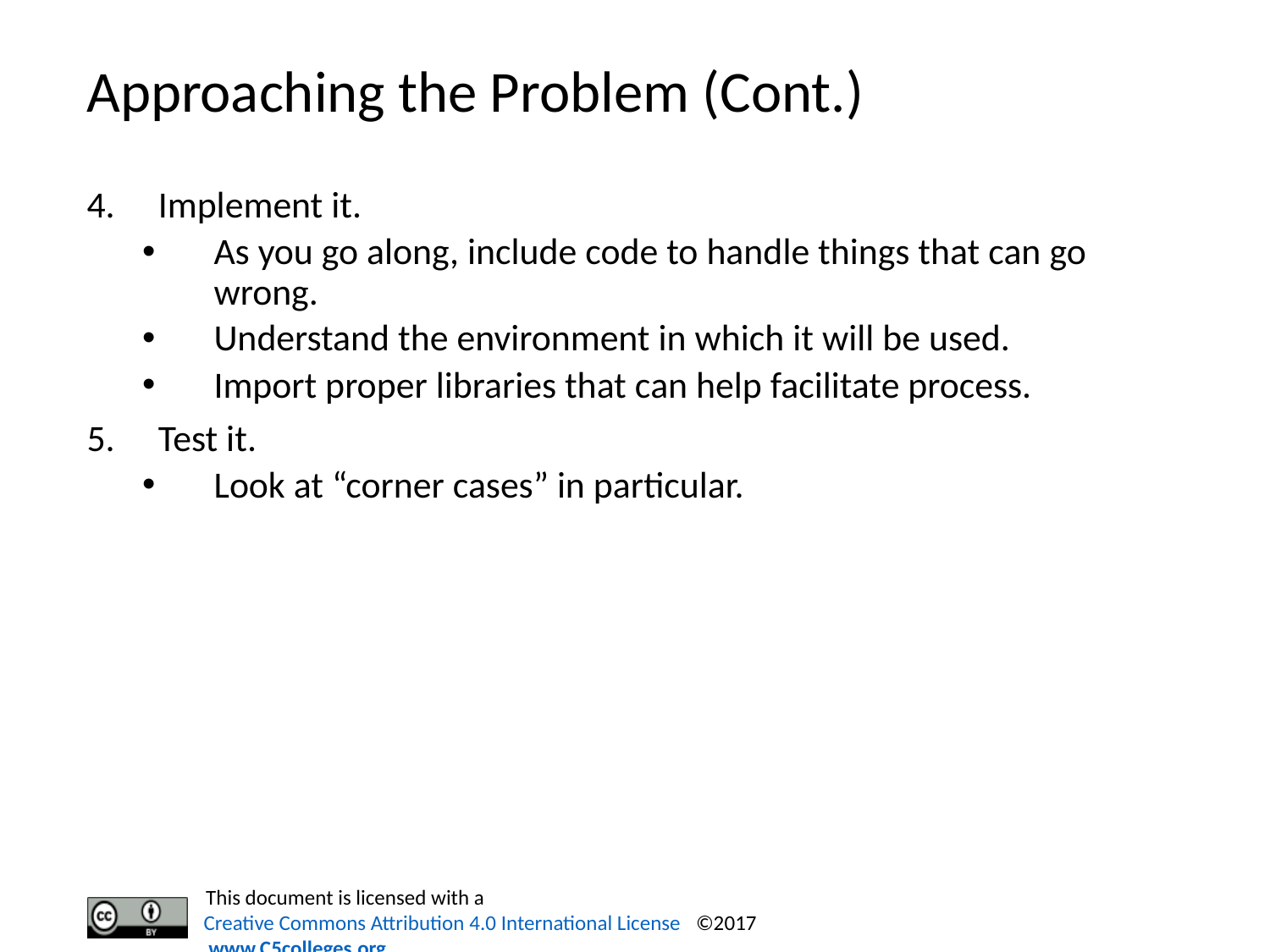

# Approaching the Problem (Cont.)
Implement it.
As you go along, include code to handle things that can go wrong.
Understand the environment in which it will be used.
Import proper libraries that can help facilitate process.
Test it.
Look at “corner cases” in particular.